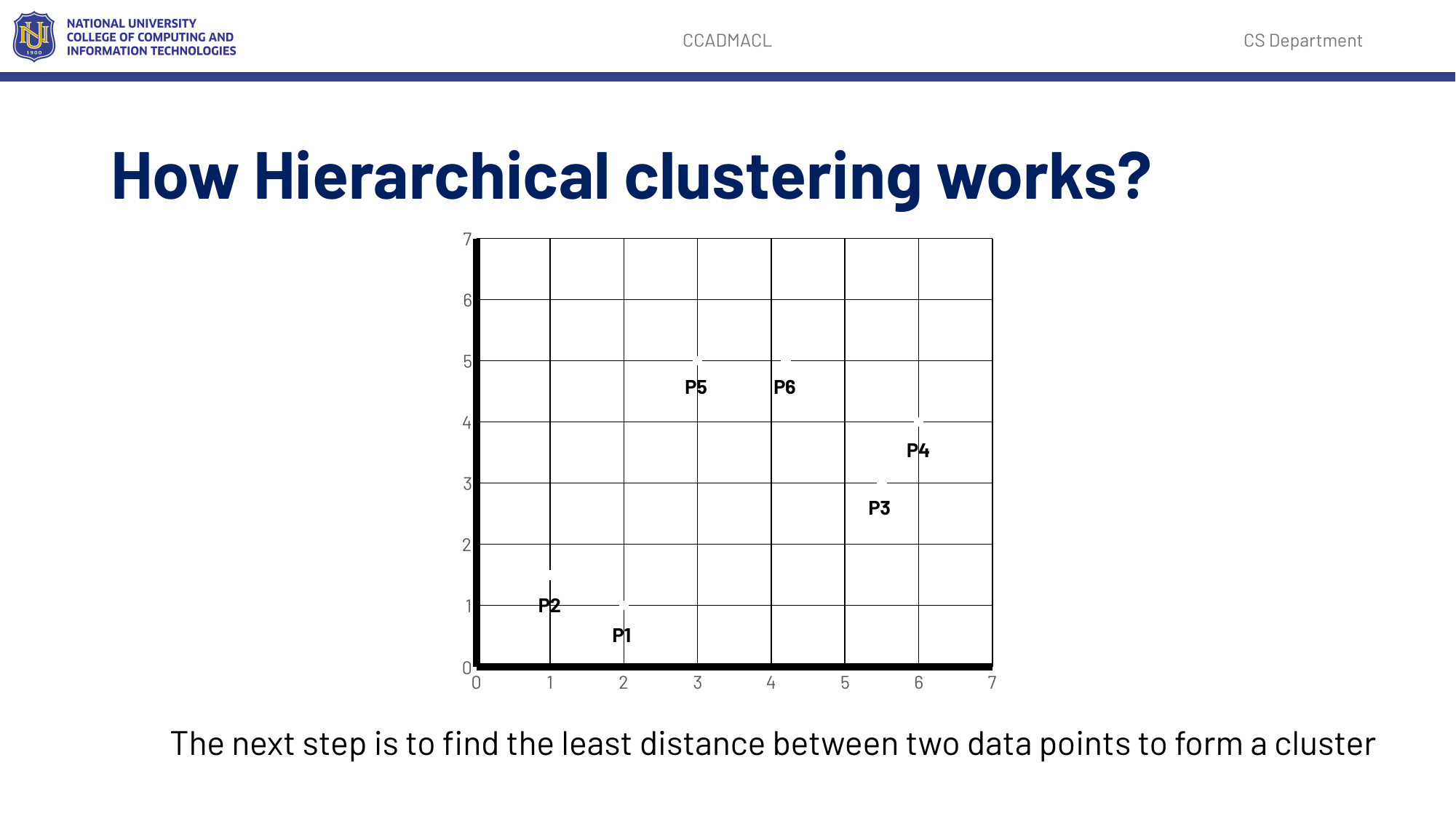

# How Hierarchical clustering works?

### Chart

| Category | Y-Values |
|---|---|
P5
P6
P4
P3
P2
P1
The next step is to find the least distance between two data points to form a cluster